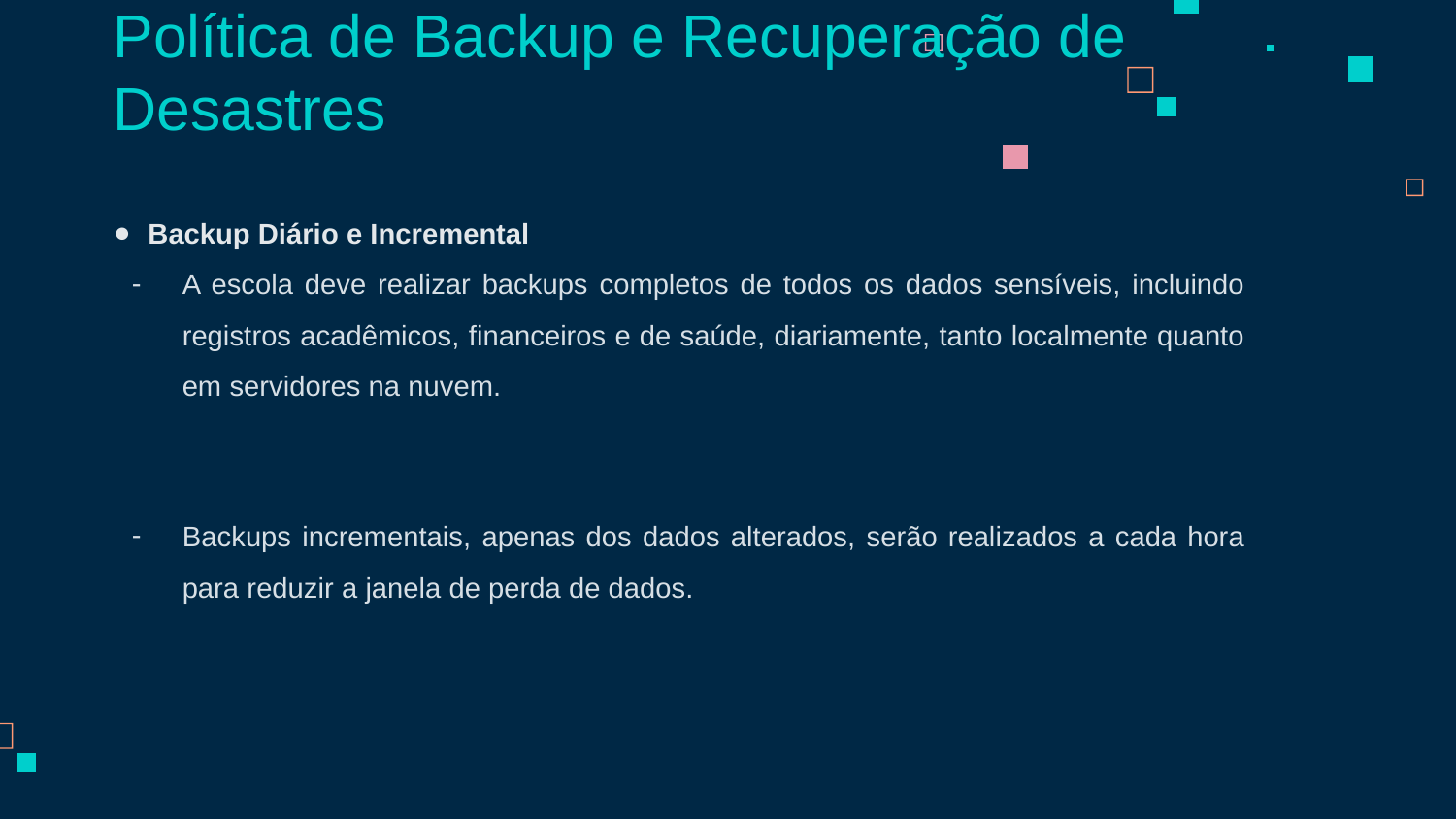

# Política de Backup e Recuperação de Desastres
Backup Diário e Incremental
A escola deve realizar backups completos de todos os dados sensíveis, incluindo registros acadêmicos, financeiros e de saúde, diariamente, tanto localmente quanto em servidores na nuvem.

Backups incrementais, apenas dos dados alterados, serão realizados a cada hora para reduzir a janela de perda de dados.